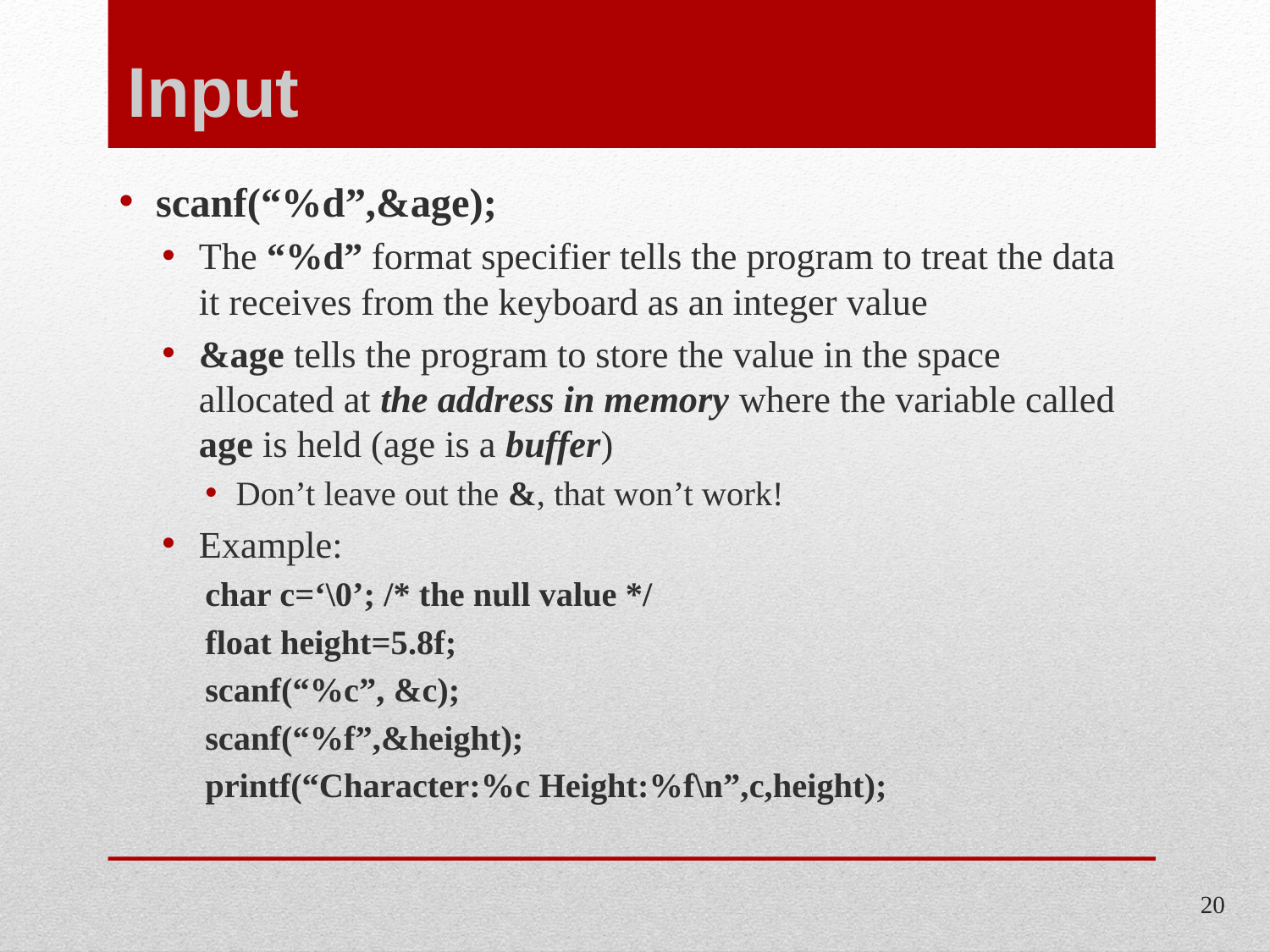

# Input
scanf(“%d”,&age);
The “%d” format specifier tells the program to treat the data it receives from the keyboard as an integer value
&age tells the program to store the value in the space allocated at the address in memory where the variable called age is held (age is a buffer)
Don’t leave out the &, that won’t work!
Example:
char c=‘\0’; /* the null value */
float height=5.8f;
scanf(“%c”, &c);
scanf(“%f”,&height);
printf(“Character:%c Height:%f\n”,c,height);

20